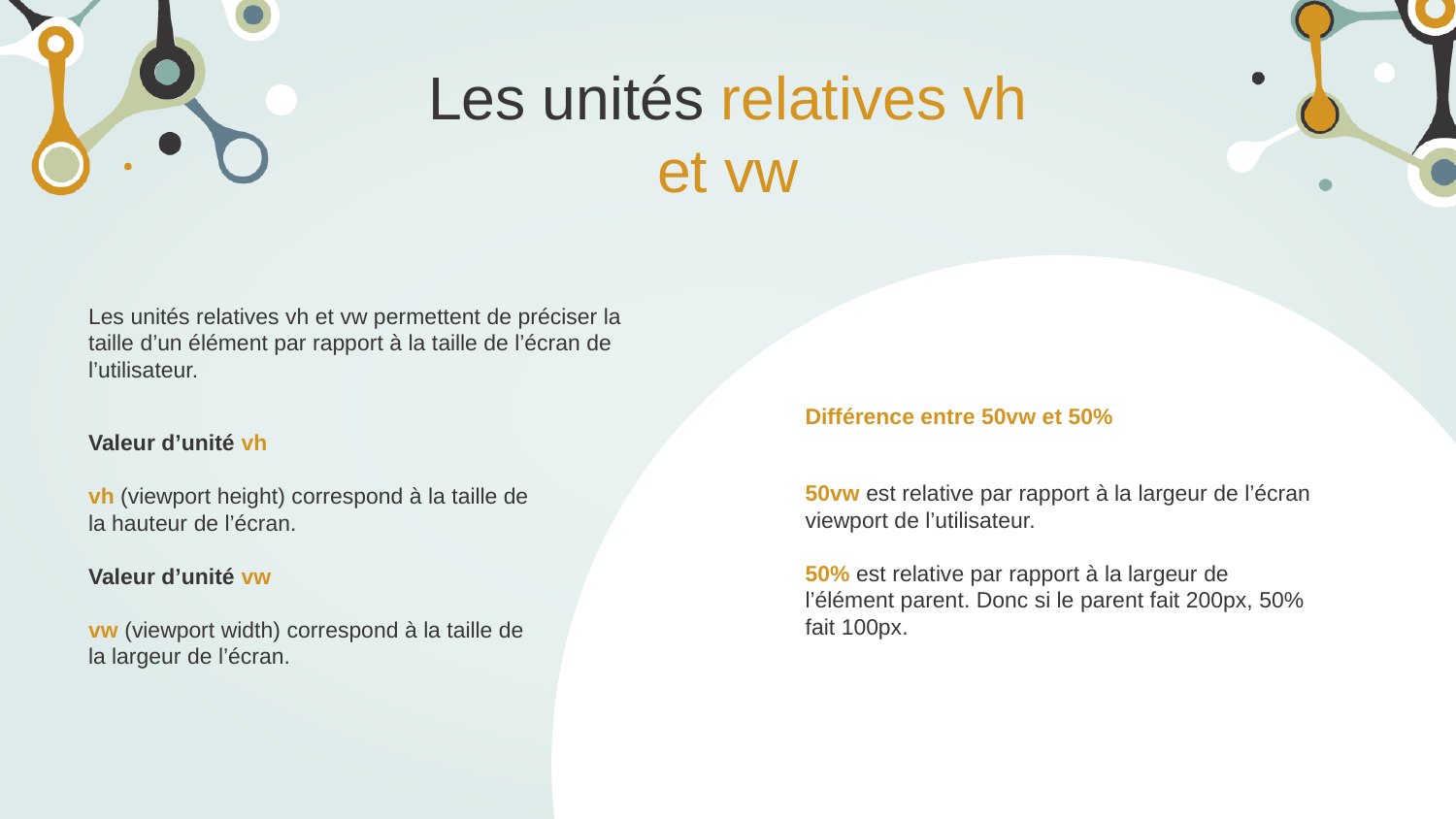

# Les unités relatives vh et vw

Les unités relatives vh et vw permettent de préciser la taille d’un élément par rapport à la taille de l’écran de l’utilisateur.
Différence entre 50vw et 50%
Valeur d’unité vh

vh (viewport height) correspond à la taille de la hauteur de l’écran.

Valeur d’unité vw

vw (viewport width) correspond à la taille de la largeur de l’écran.

50vw est relative par rapport à la largeur de l’écran viewport de l’utilisateur.

50% est relative par rapport à la largeur de l’élément parent. Donc si le parent fait 200px, 50% fait 100px.